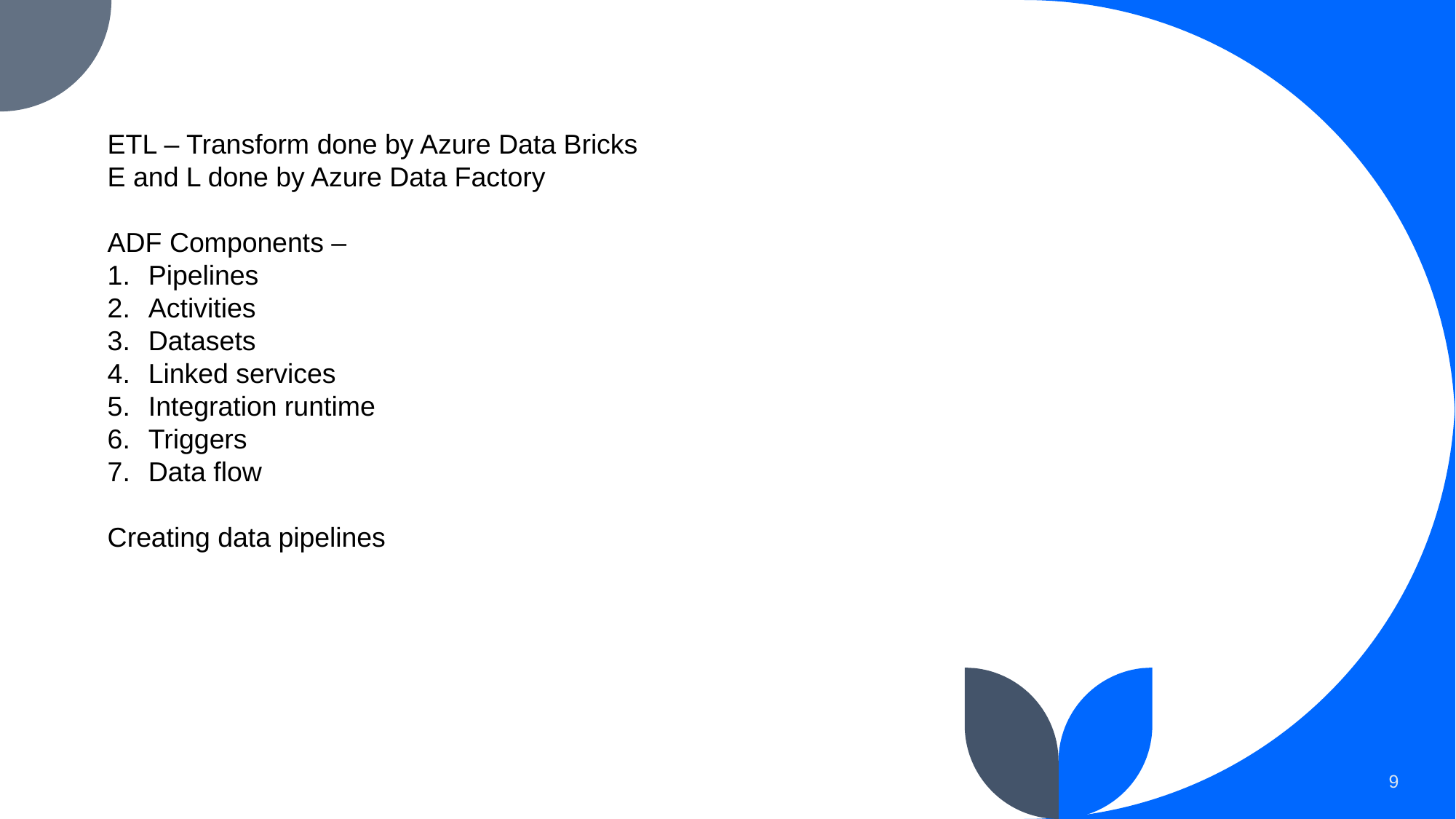

ETL – Transform done by Azure Data Bricks
E and L done by Azure Data Factory

ADF Components –
Pipelines
Activities
Datasets
Linked services
Integration runtime
Triggers
Data flow

Creating data pipelines

9